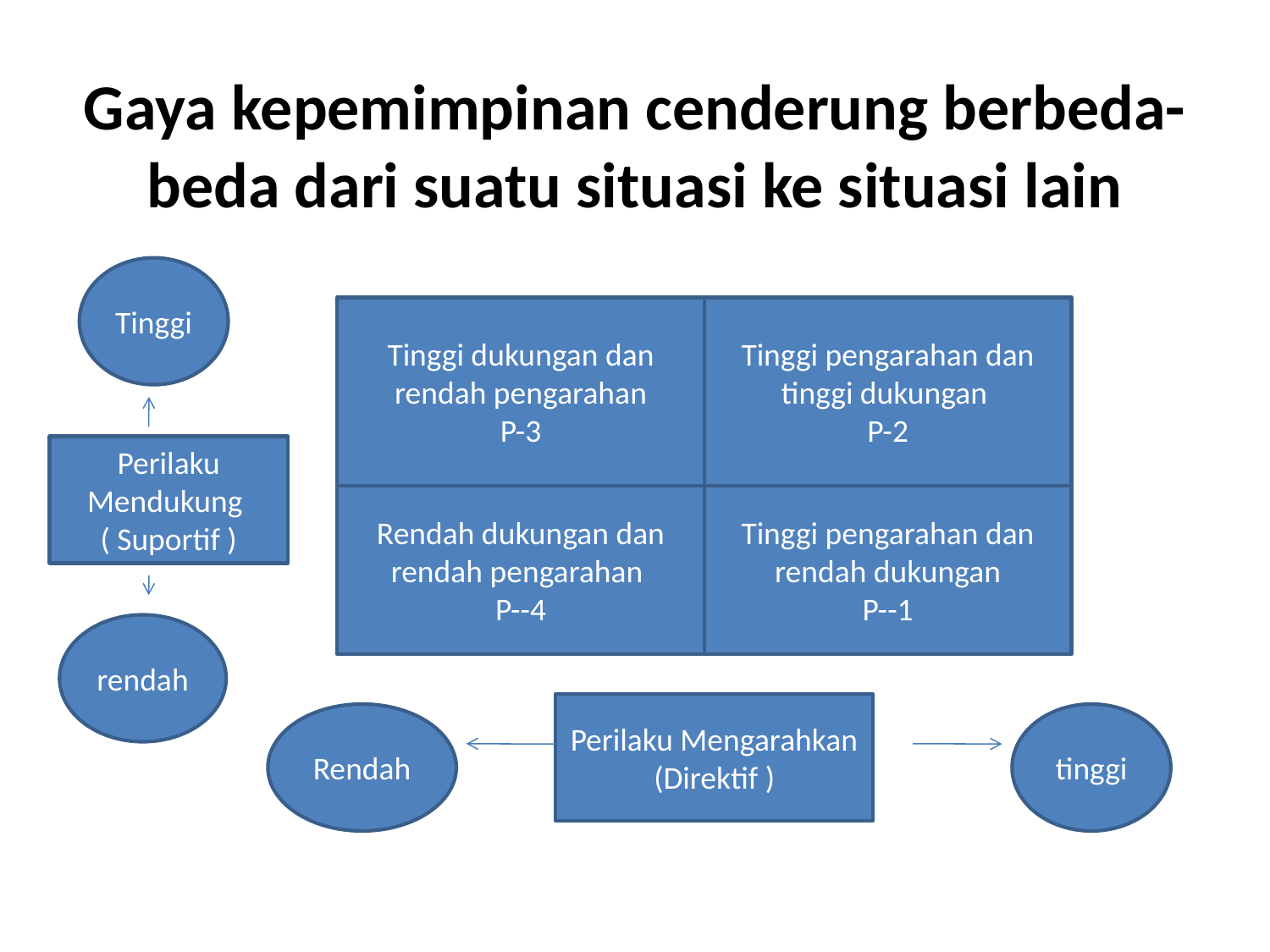

# Gaya kepemimpinan cenderung berbeda-beda dari suatu situasi ke situasi lain
Tinggi
Tinggi dukungan dan rendah pengarahan
P-3
Tinggi pengarahan dan tinggi dukungan
P-2
Perilaku Mendukung
( Suportif )
Rendah dukungan dan rendah pengarahan
P--4
Tinggi pengarahan dan rendah dukungan
P--1
rendah
Perilaku Mengarahkan
(Direktif )
Rendah
tinggi